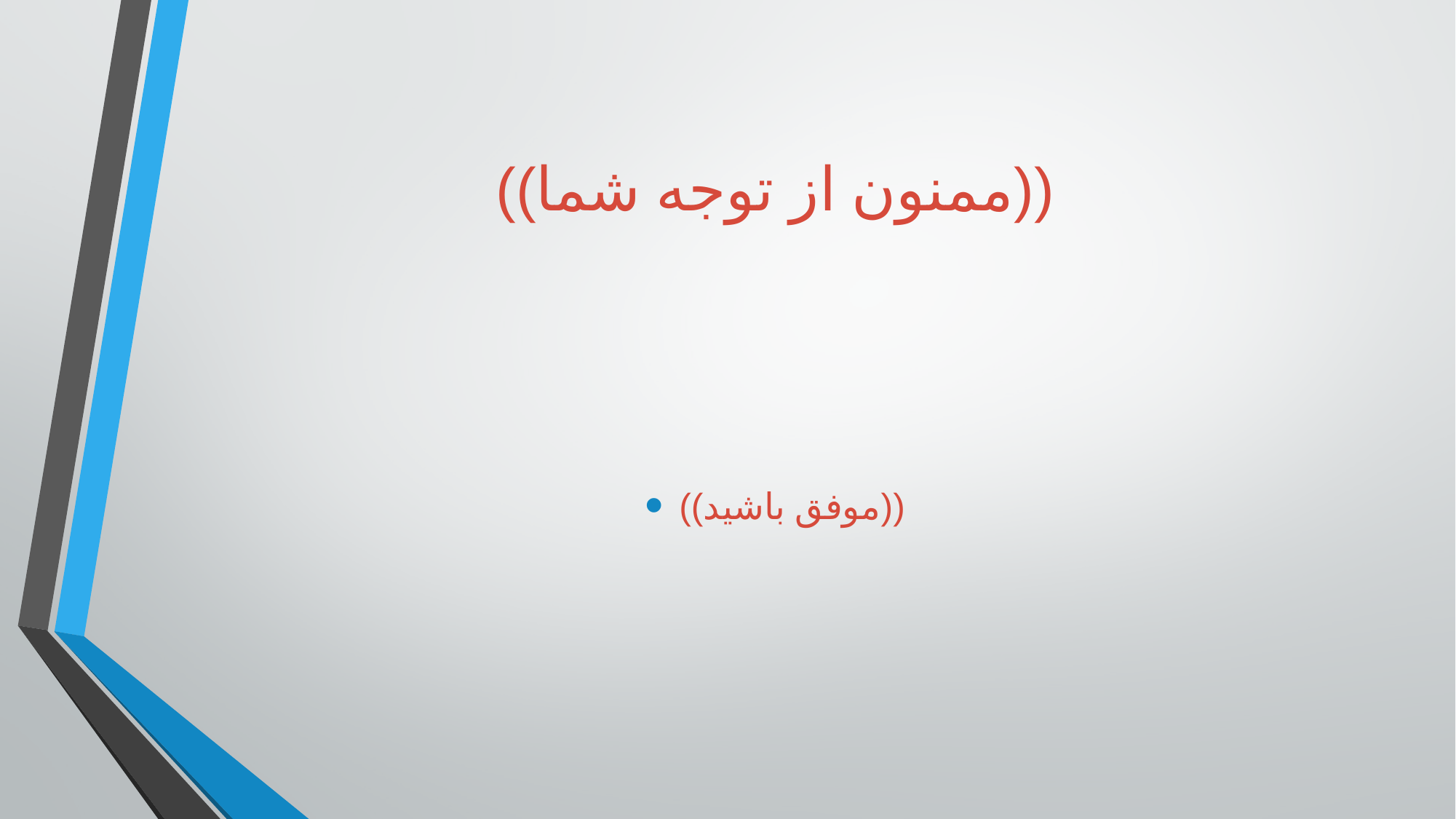

# ((ممنون از توجه شما))
((موفق باشيد))